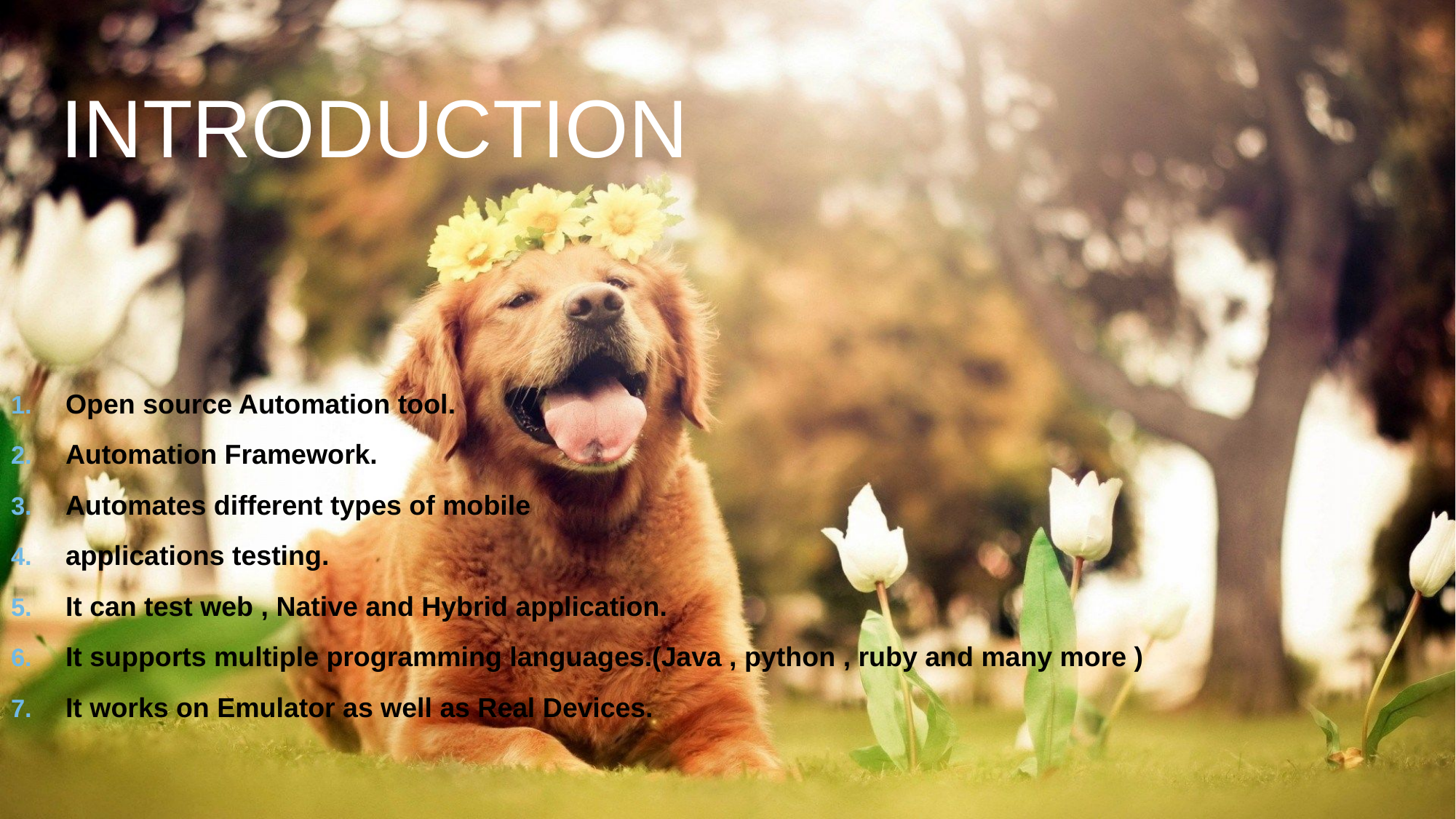

# introduction
Open source Automation tool.
Automation Framework.
Automates different types of mobile
applications testing.
It can test web , Native and Hybrid application.
It supports multiple programming languages.(Java , python , ruby and many more )
It works on Emulator as well as Real Devices.